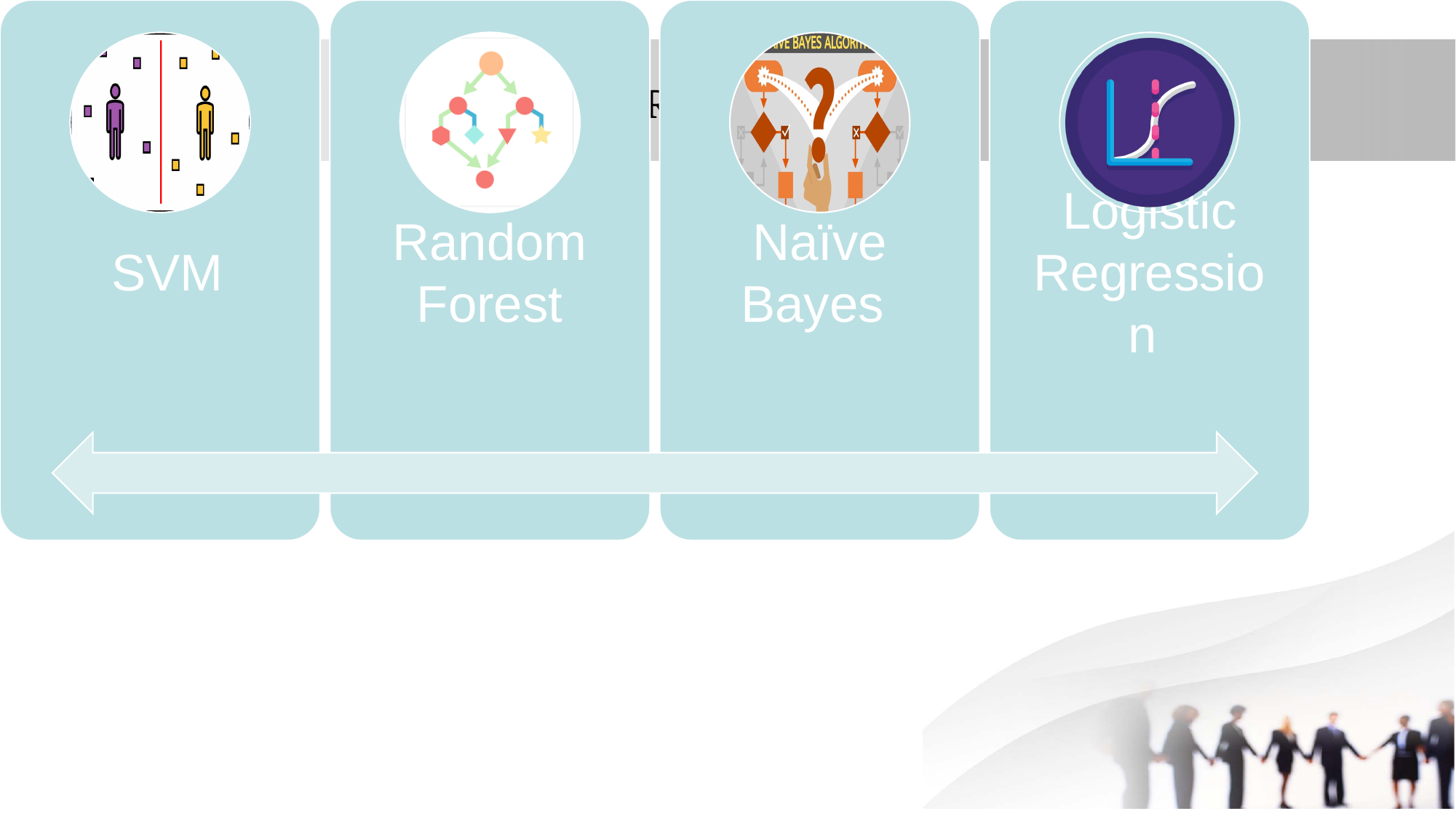

# ALGORITHMS USED
 SVM
Random Forest
Naïve Bayes
Logistic Regression